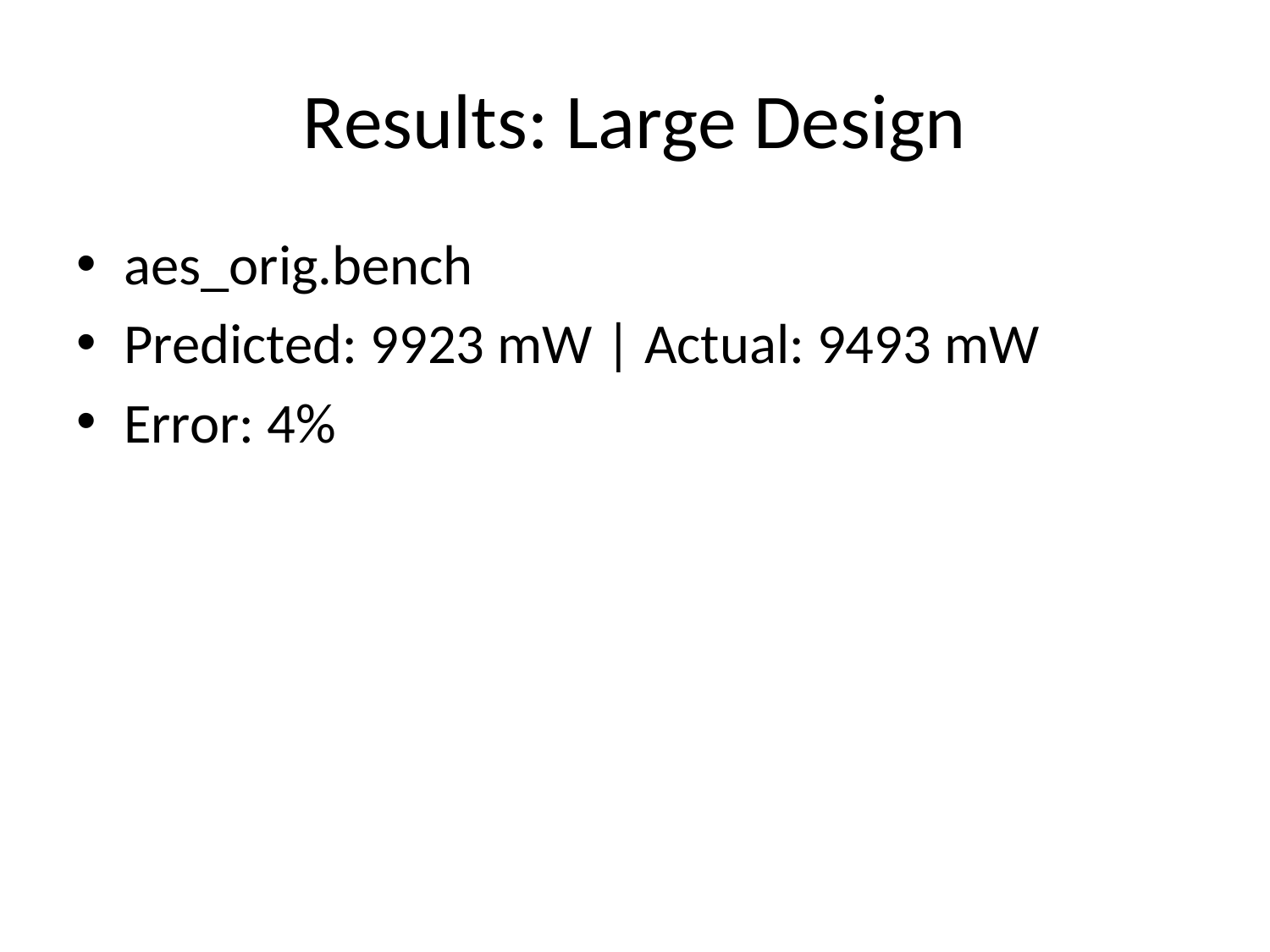

# Results: Large Design
aes_orig.bench
Predicted: 9923 mW | Actual: 9493 mW
Error: 4%